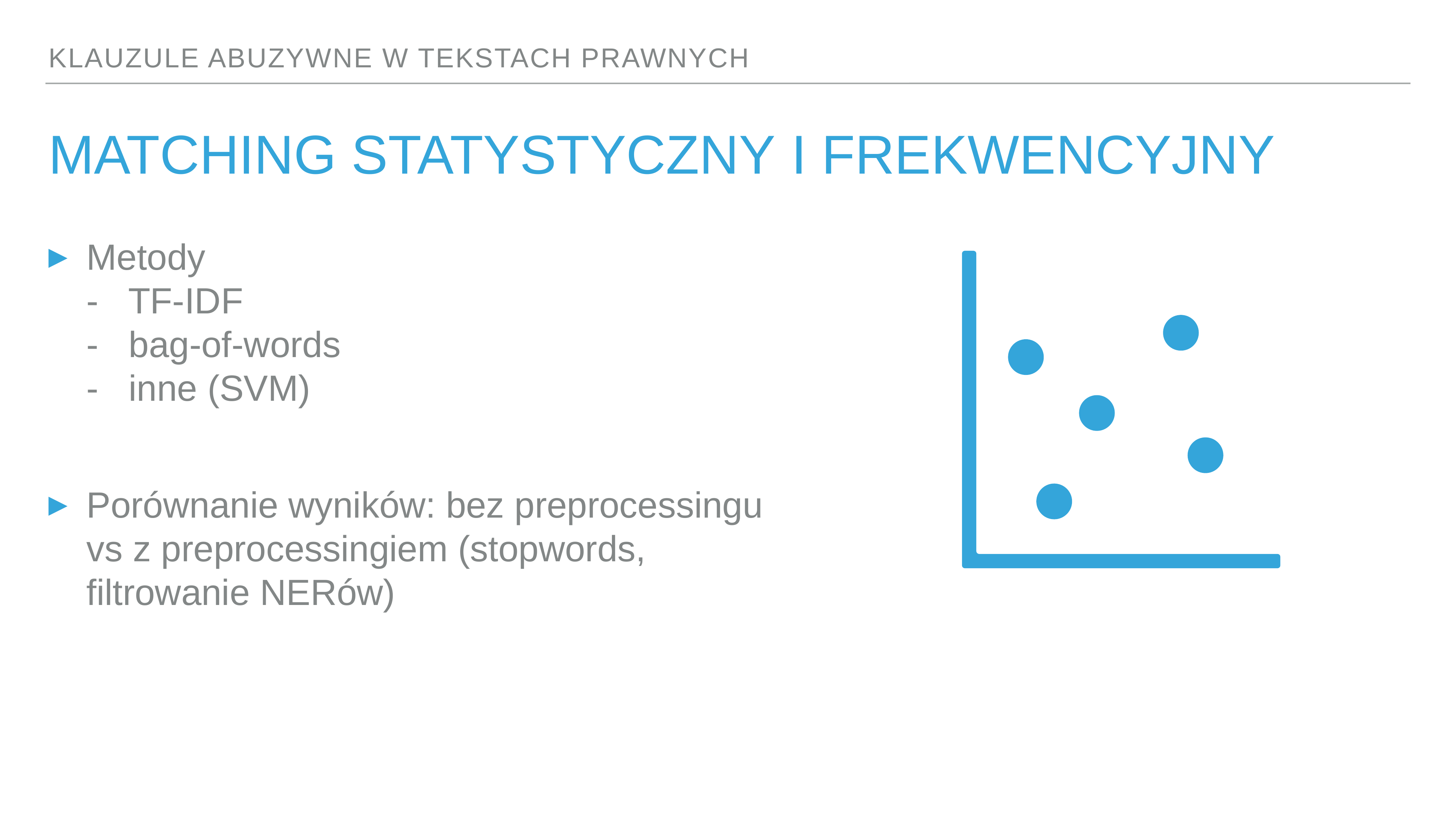

Klauzule Abuzywne w tekstach Prawnych
# Matching statystyczny i frekwencyjny
Metody
-   TF-IDF
-   bag-of-words
-   inne (SVM)
Porównanie wyników: bez preprocessingu vs z preprocessingiem (stopwords, filtrowanie NERów)